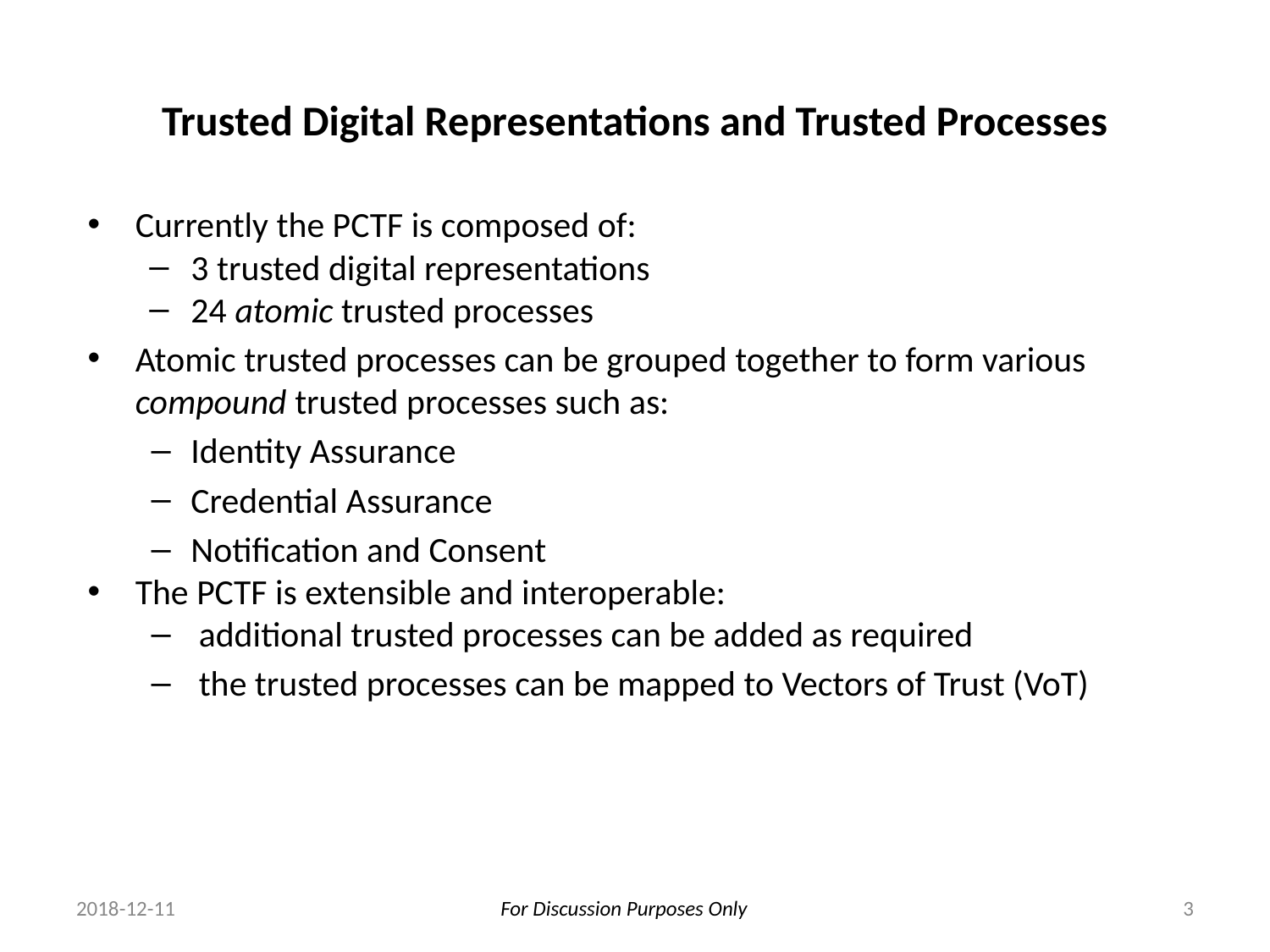

# Trusted Digital Representations and Trusted Processes
Currently the PCTF is composed of:
3 trusted digital representations
24 atomic trusted processes
Atomic trusted processes can be grouped together to form various compound trusted processes such as:
Identity Assurance
Credential Assurance
Notification and Consent
The PCTF is extensible and interoperable:
additional trusted processes can be added as required
the trusted processes can be mapped to Vectors of Trust (VoT)

2018-12-11
3